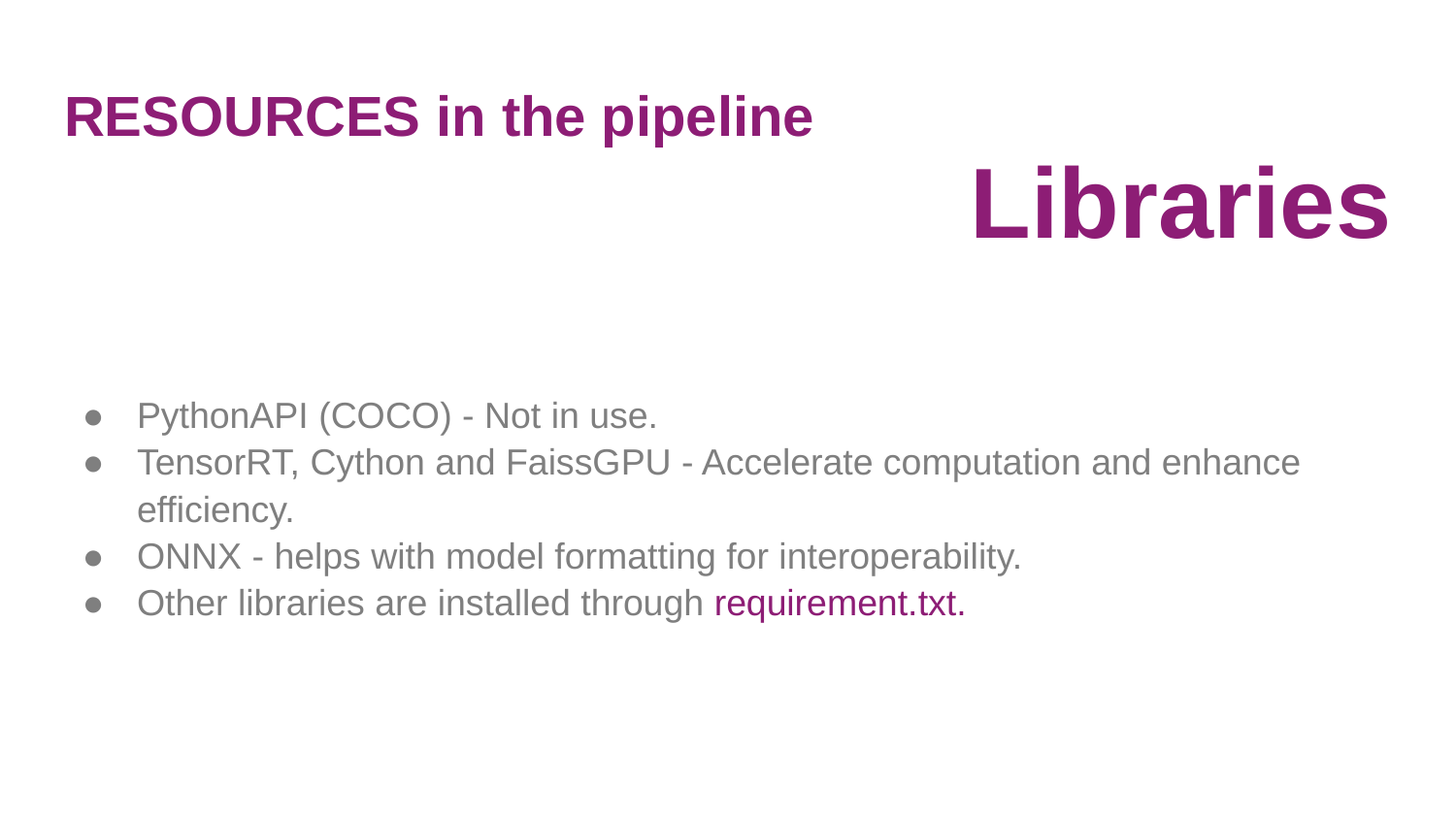

# RESOURCES in the pipeline
Libraries

PythonAPI (COCO) - Not in use.
TensorRT, Cython and FaissGPU - Accelerate computation and enhance efficiency.
ONNX - helps with model formatting for interoperability.
Other libraries are installed through requirement.txt.